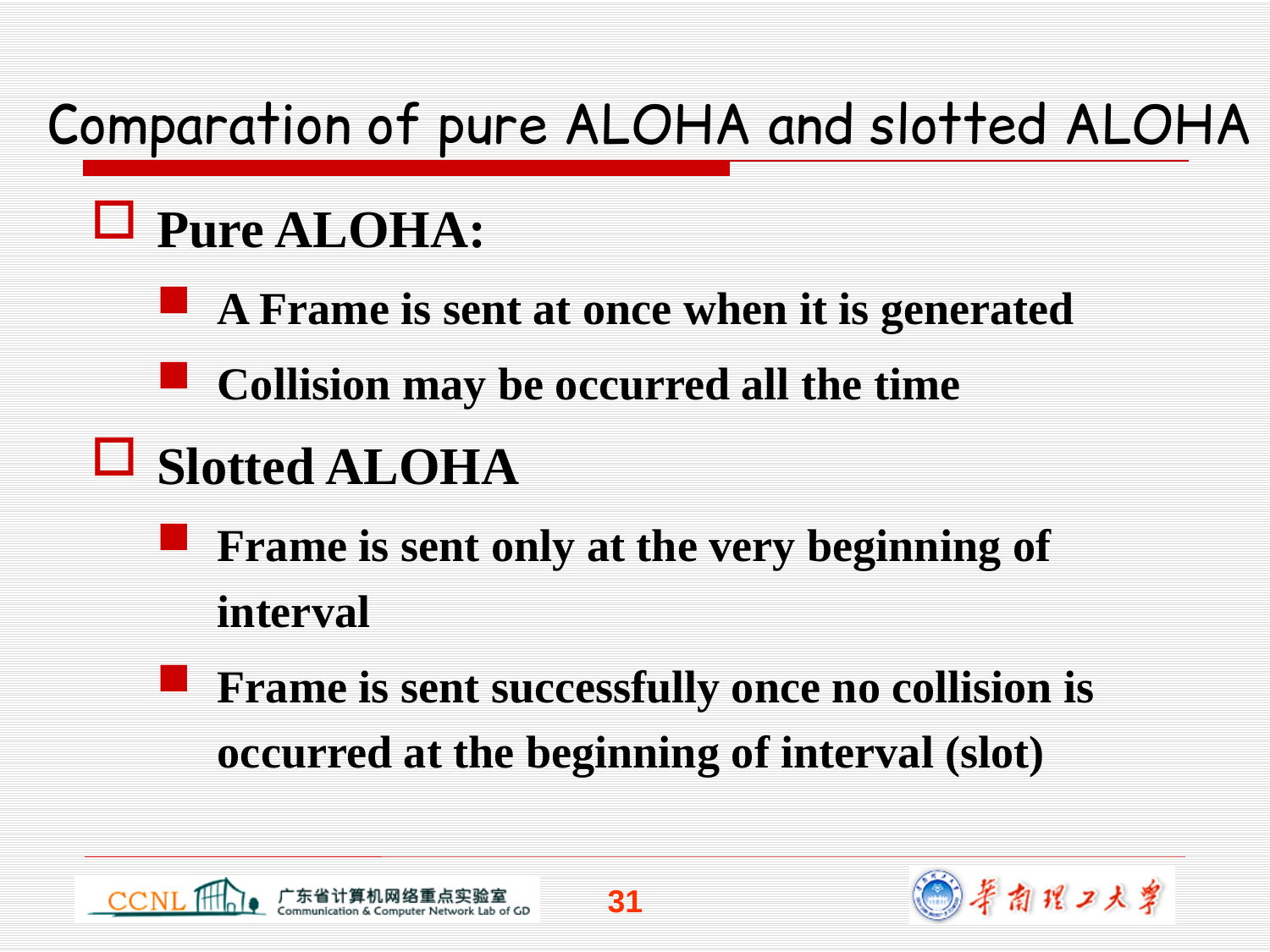

# Comparation of pure ALOHA and slotted ALOHA
Pure ALOHA:
A Frame is sent at once when it is generated
Collision may be occurred all the time
Slotted ALOHA
Frame is sent only at the very beginning of interval
Frame is sent successfully once no collision is occurred at the beginning of interval (slot)